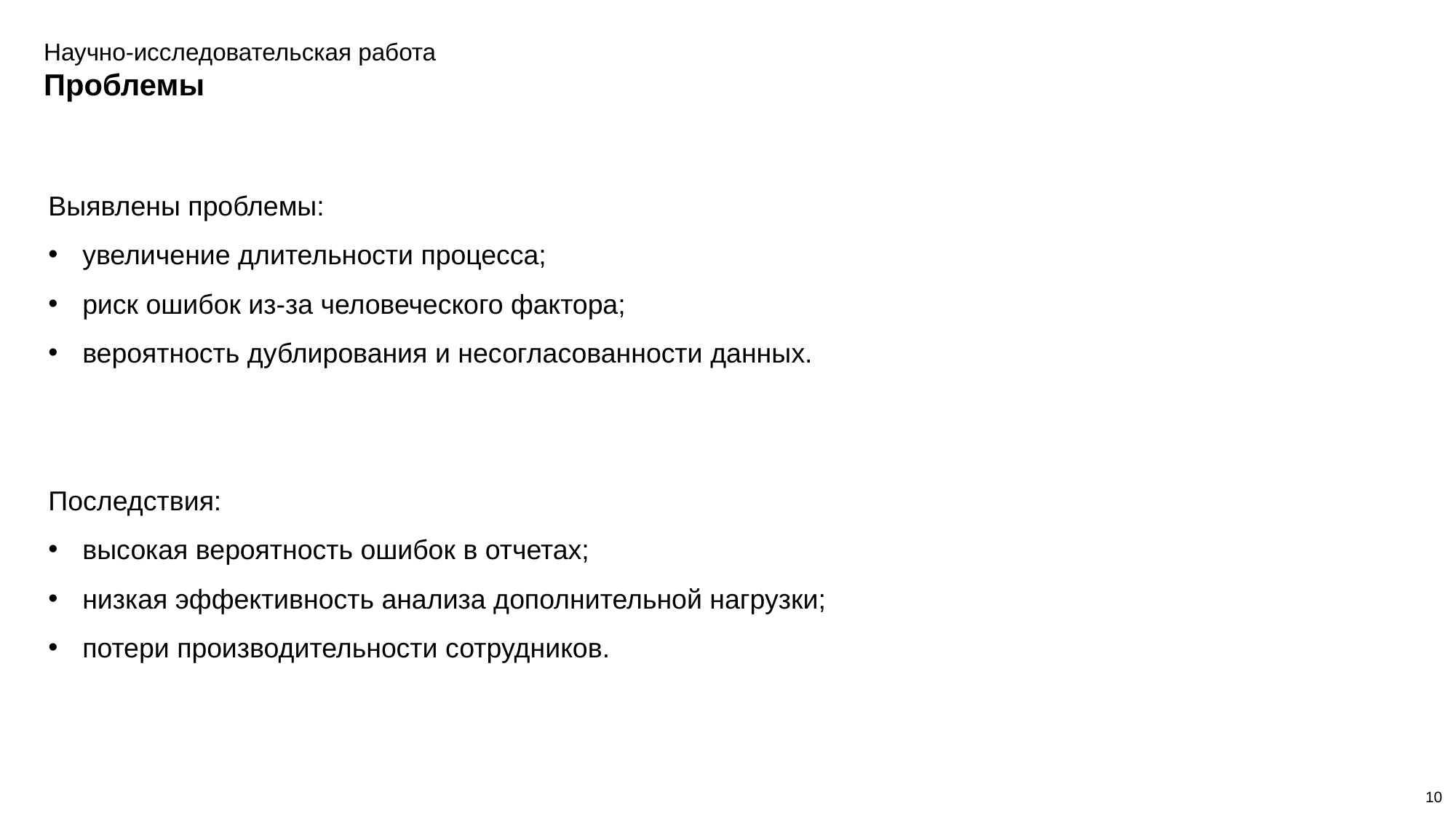

Научно-исследовательская работа
Проблемы
Выявлены проблемы:
увеличение длительности процесса;
риск ошибок из-за человеческого фактора;
вероятность дублирования и несогласованности данных.

Последствия:
высокая вероятность ошибок в отчетах;
низкая эффективность анализа дополнительной нагрузки;
потери производительности сотрудников.

10